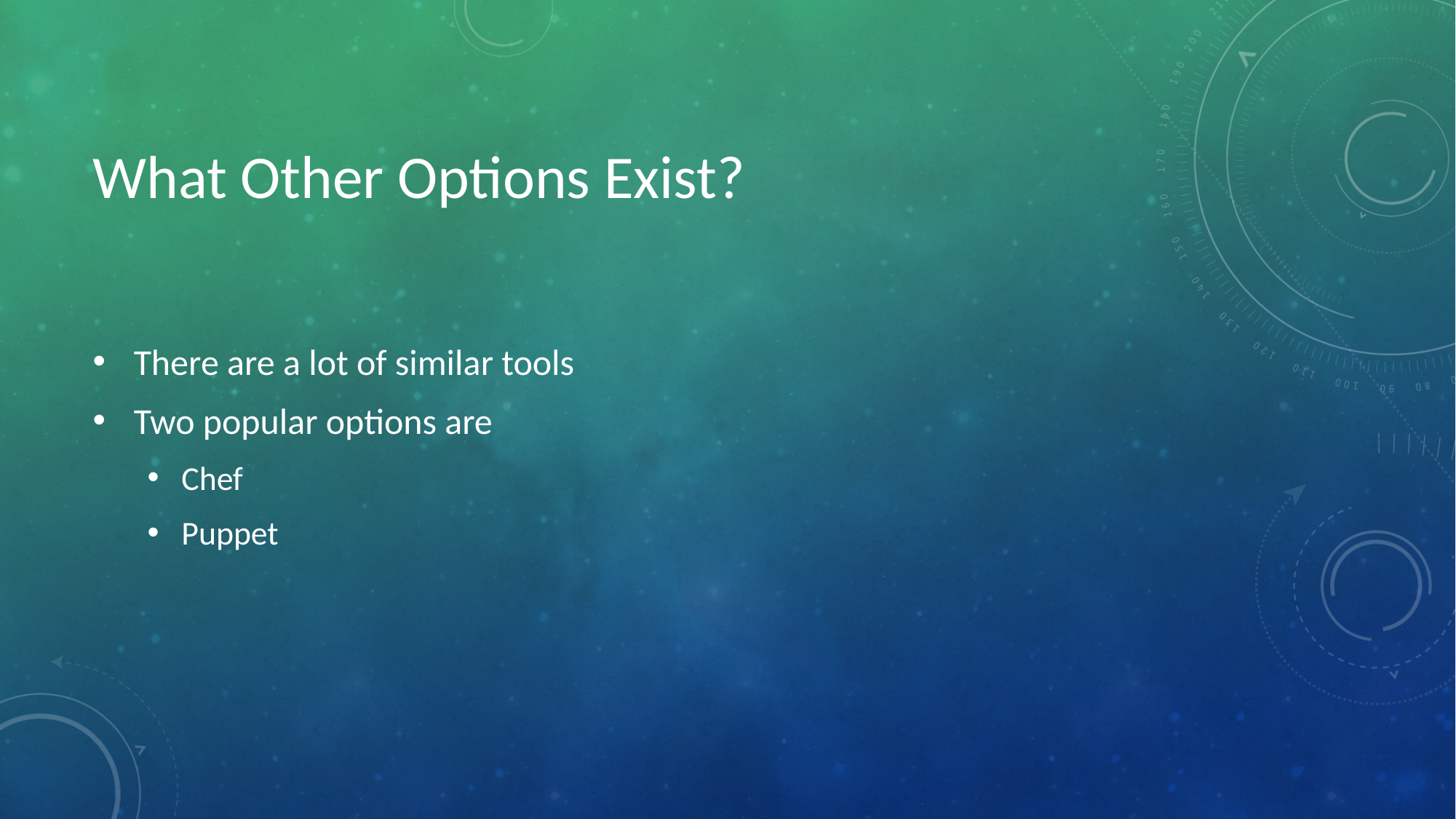

# What Other Options Exist?
There are a lot of similar tools
Two popular options are
Chef
Puppet